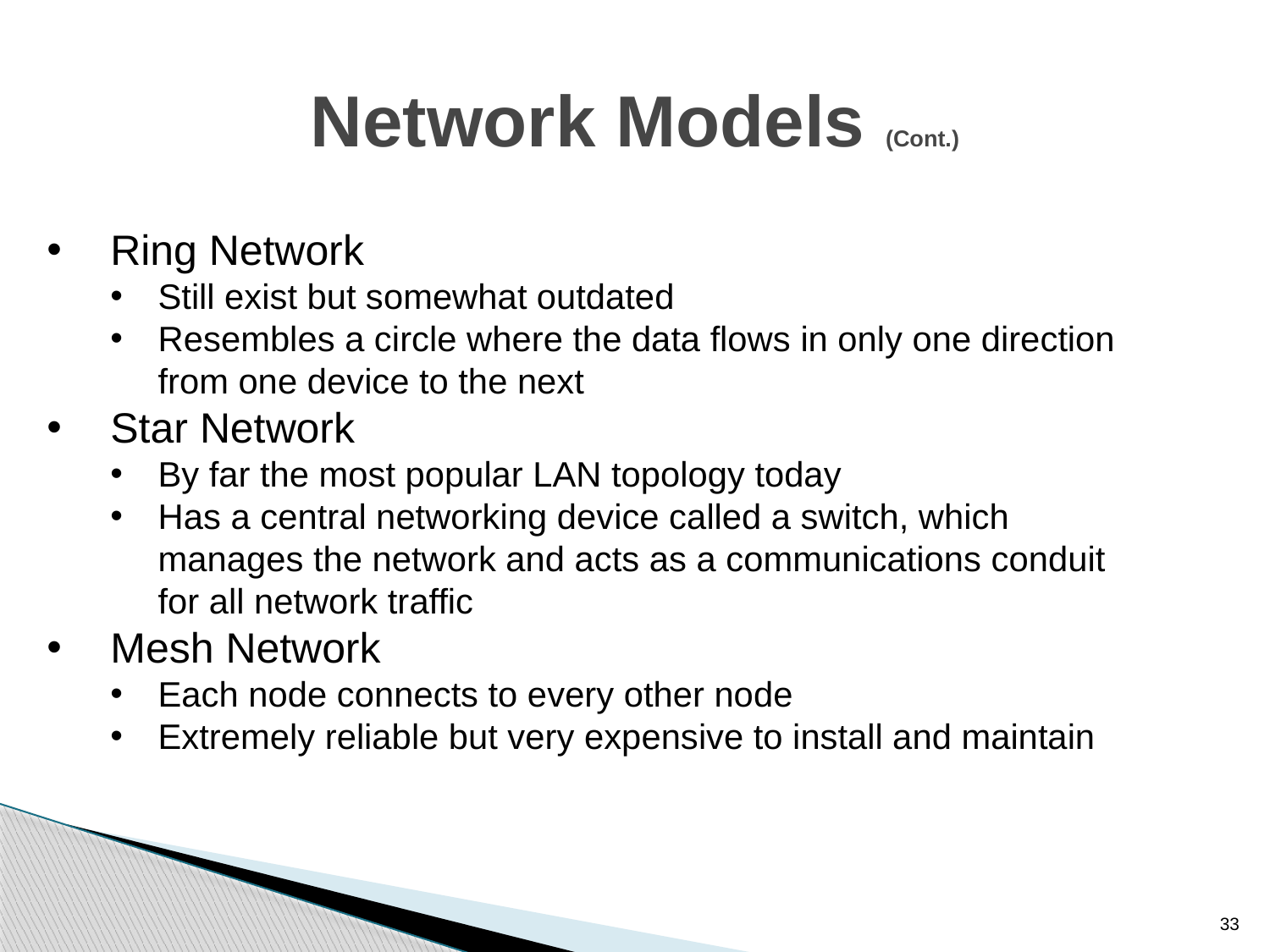

# Network Models (Cont.)
Ring Network
Still exist but somewhat outdated
Resembles a circle where the data flows in only one direction from one device to the next
Star Network
By far the most popular LAN topology today
Has a central networking device called a switch, which manages the network and acts as a communications conduit for all network traffic
Mesh Network
Each node connects to every other node
Extremely reliable but very expensive to install and maintain
33